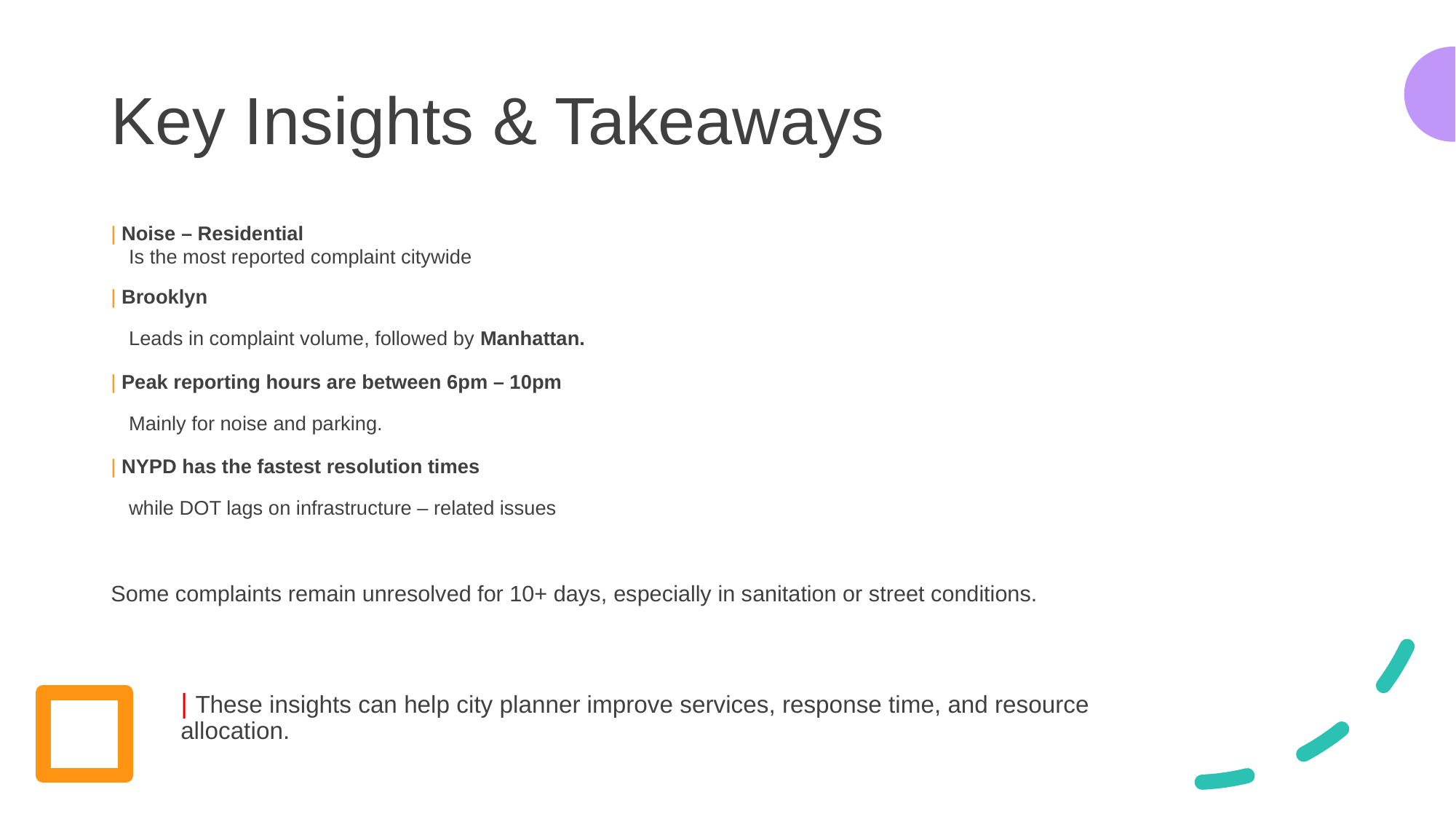

# Key Insights & Takeaways
| Noise – Residential
Is the most reported complaint citywide
| Brooklyn
Leads in complaint volume, followed by Manhattan.
| Peak reporting hours are between 6pm – 10pm
Mainly for noise and parking.
| NYPD has the fastest resolution times
while DOT lags on infrastructure – related issues

Some complaints remain unresolved for 10+ days, especially in sanitation or street conditions.

| These insights can help city planner improve services, response time, and resource allocation.